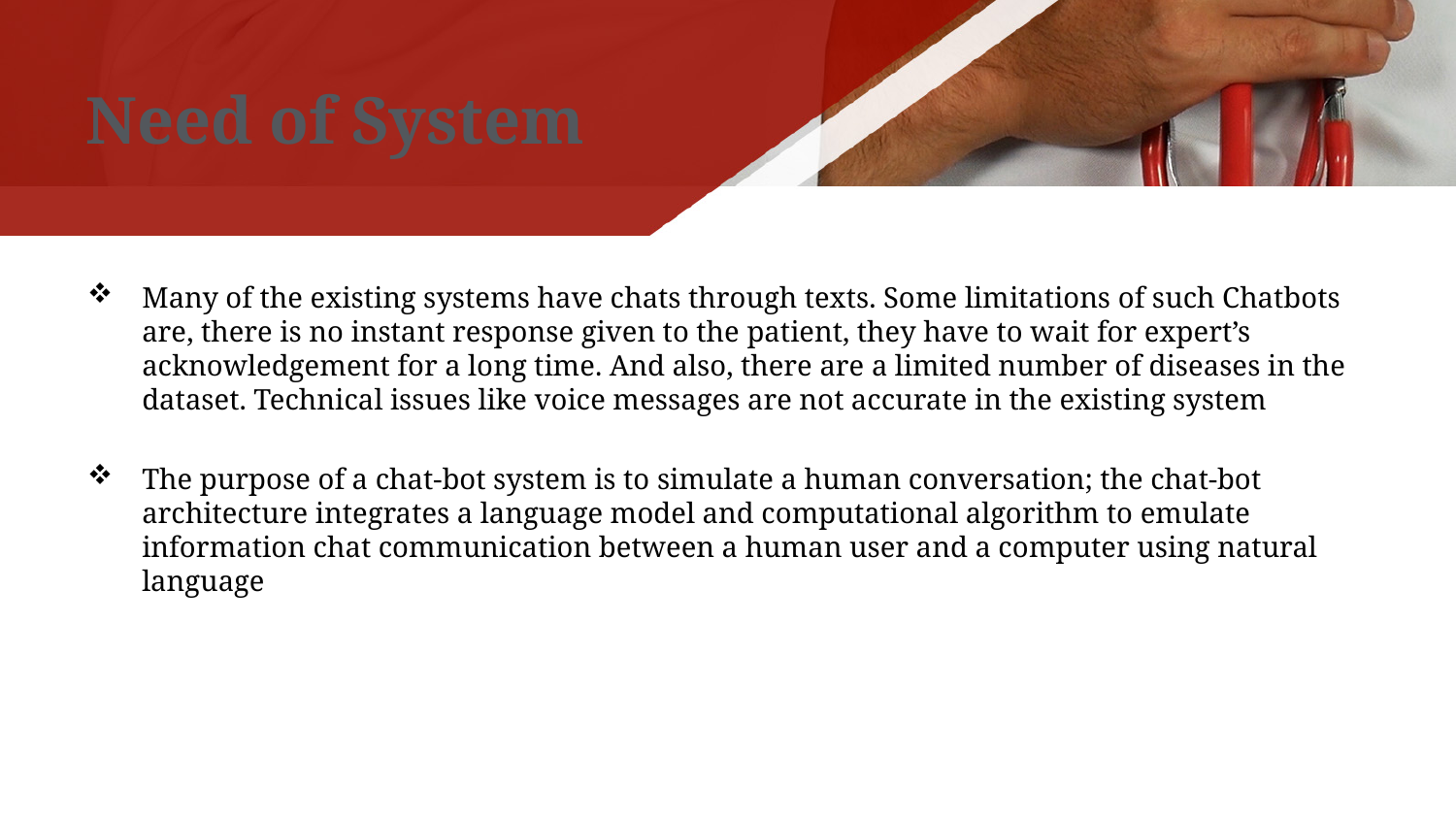

# Need of System
Many of the existing systems have chats through texts. Some limitations of such Chatbots are, there is no instant response given to the patient, they have to wait for expert’s acknowledgement for a long time. And also, there are a limited number of diseases in the dataset. Technical issues like voice messages are not accurate in the existing system

The purpose of a chat-bot system is to simulate a human conversation; the chat-bot architecture integrates a language model and computational algorithm to emulate information chat communication between a human user and a computer using natural language